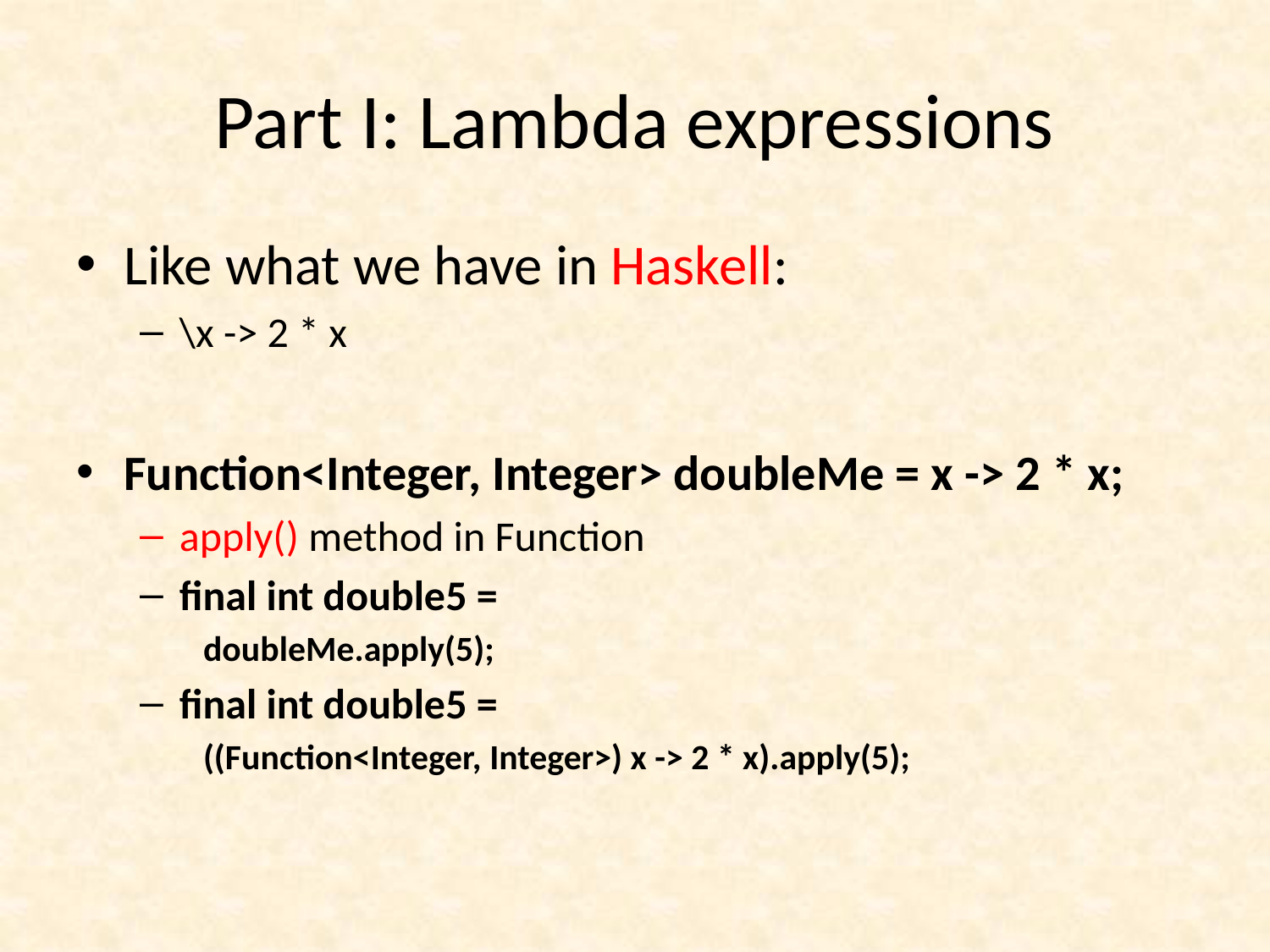

# Part I: Lambda expressions
Like what we have in Haskell:
\x -> 2 * x

Function<Integer, Integer> doubleMe = x -> 2 * x;
apply() method in Function
final int double5 =
doubleMe.apply(5);
final int double5 =
((Function<Integer, Integer>) x -> 2 * x).apply(5);